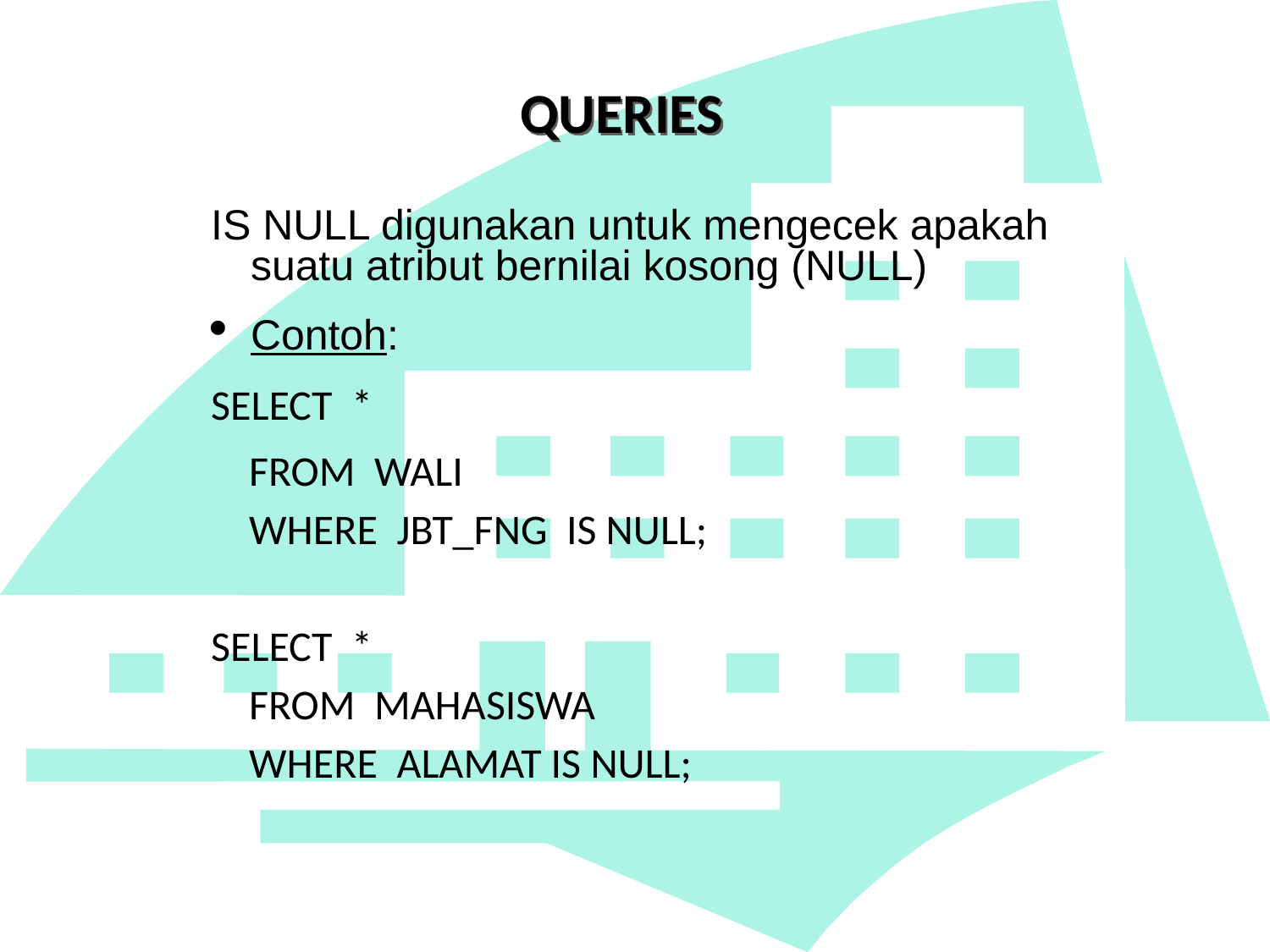

QUERIES
IS NULL digunakan untuk mengecek apakah suatu atribut bernilai kosong (NULL)
Contoh:
SELECT  *
    FROM  WALI
    WHERE  JBT_FNG  IS NULL;

SELECT  *
    FROM  MAHASISWA
    WHERE  ALAMAT IS NULL;